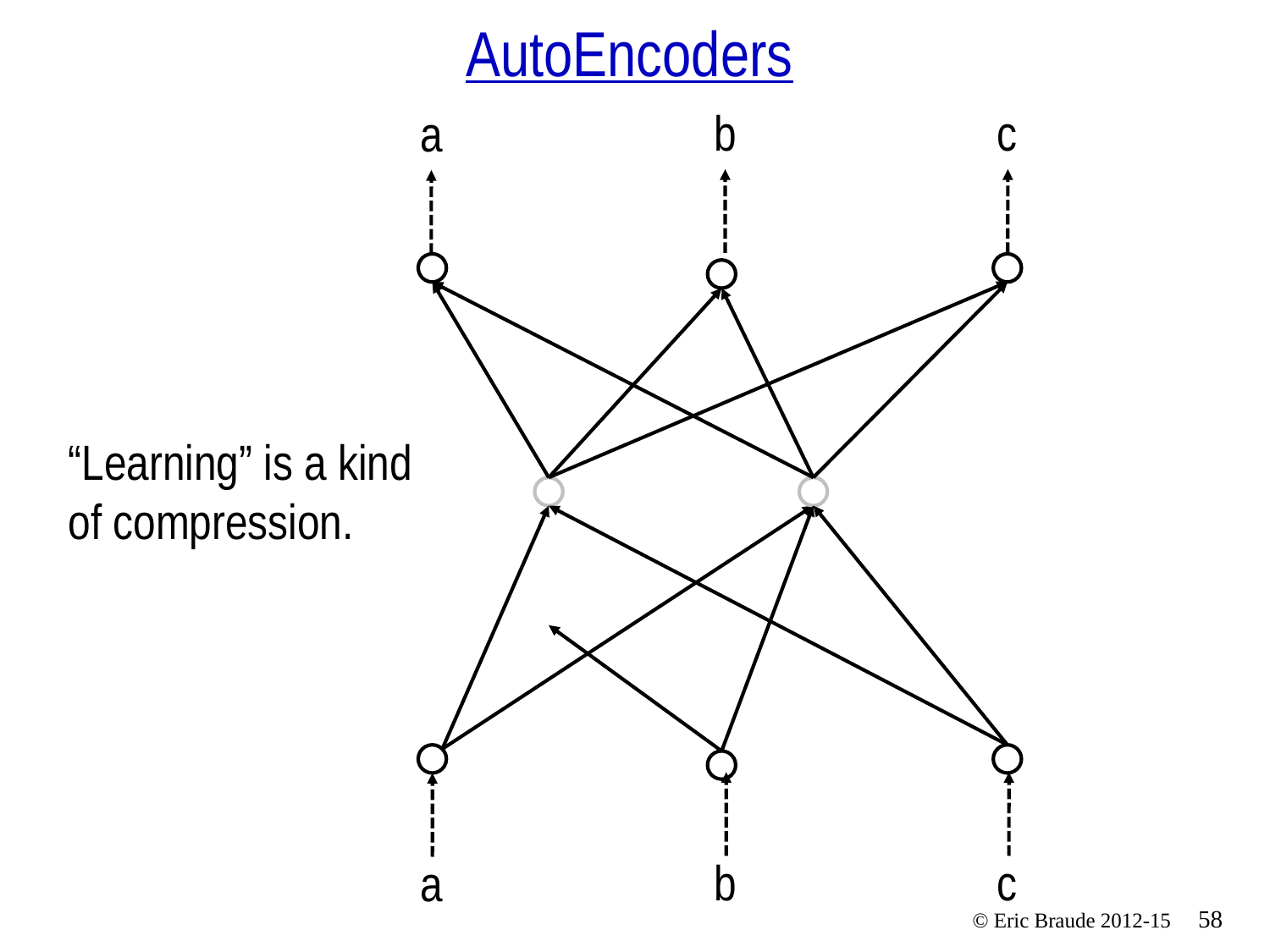

# AutoEncoders
b
c
a

“Learning” is a kind of compression.

b
c
a